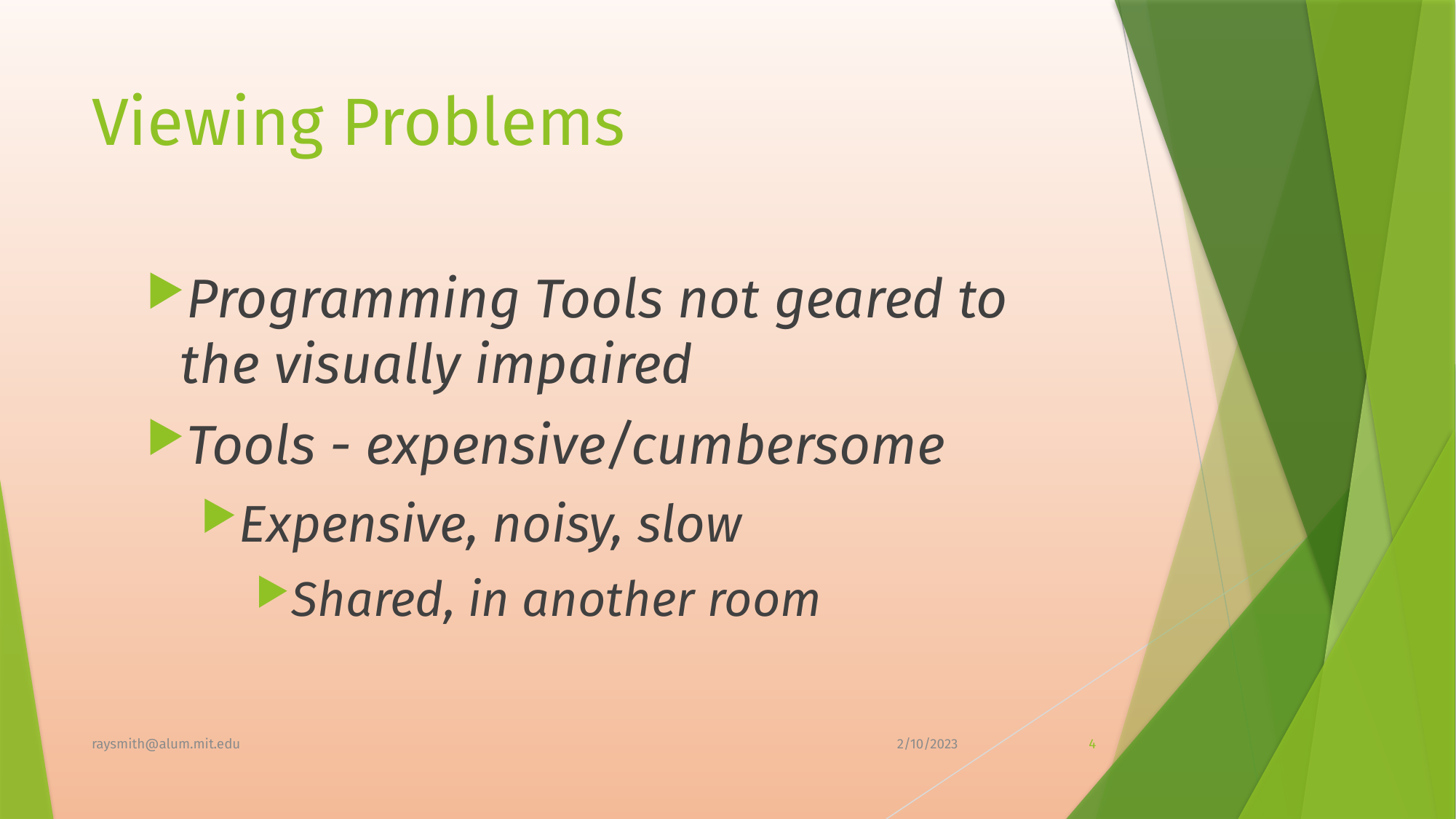

# Viewing Problems
Programming Tools not geared to the visually impaired
Tools - expensive/cumbersome
Expensive, noisy, slow
Shared, in another room
raysmith@alum.mit.edu
2/10/2023
4